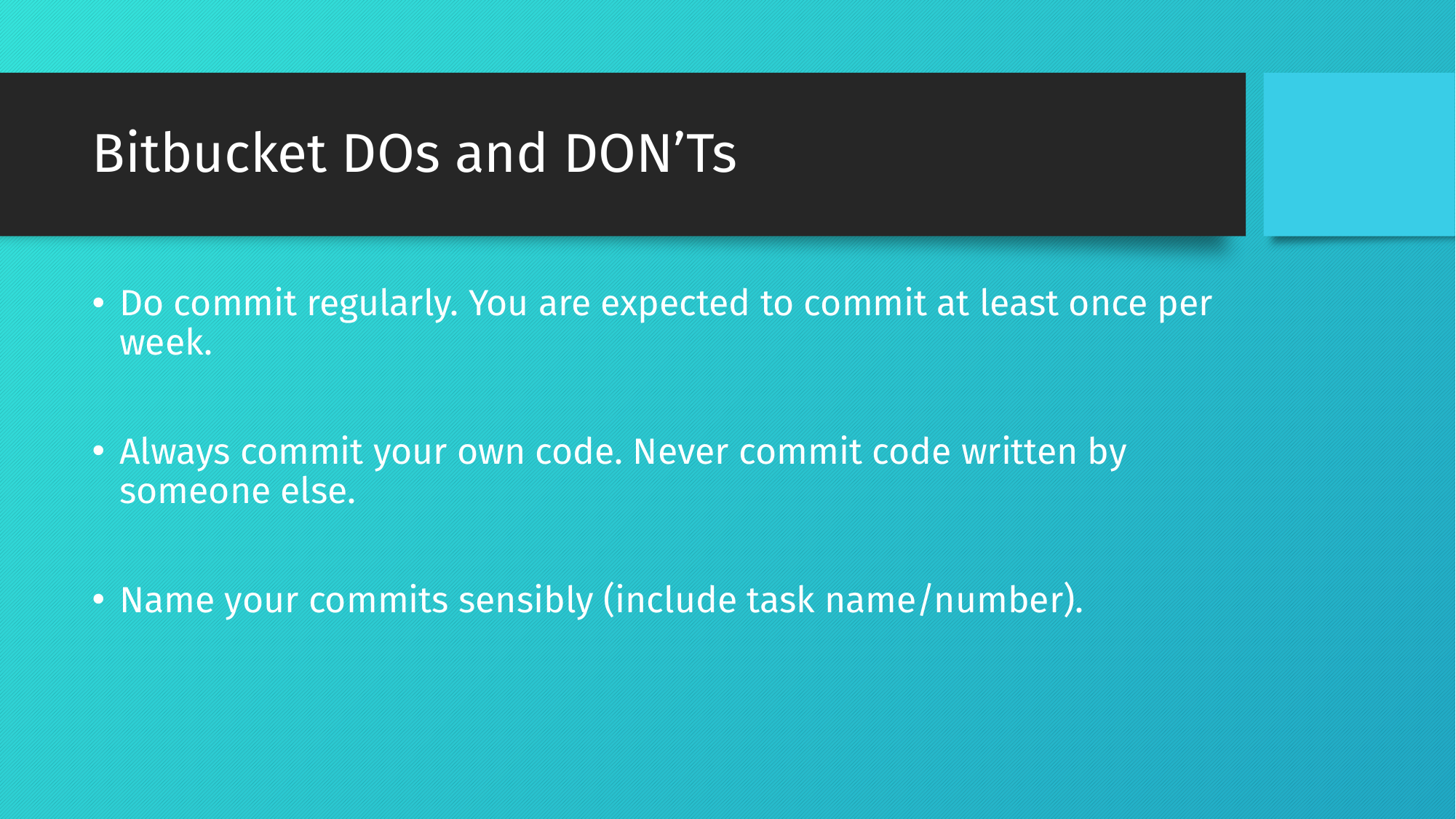

# Bitbucket DOs and DON’Ts
Do commit regularly. You are expected to commit at least once per week.

Always commit your own code. Never commit code written by someone else.

Name your commits sensibly (include task name/number).